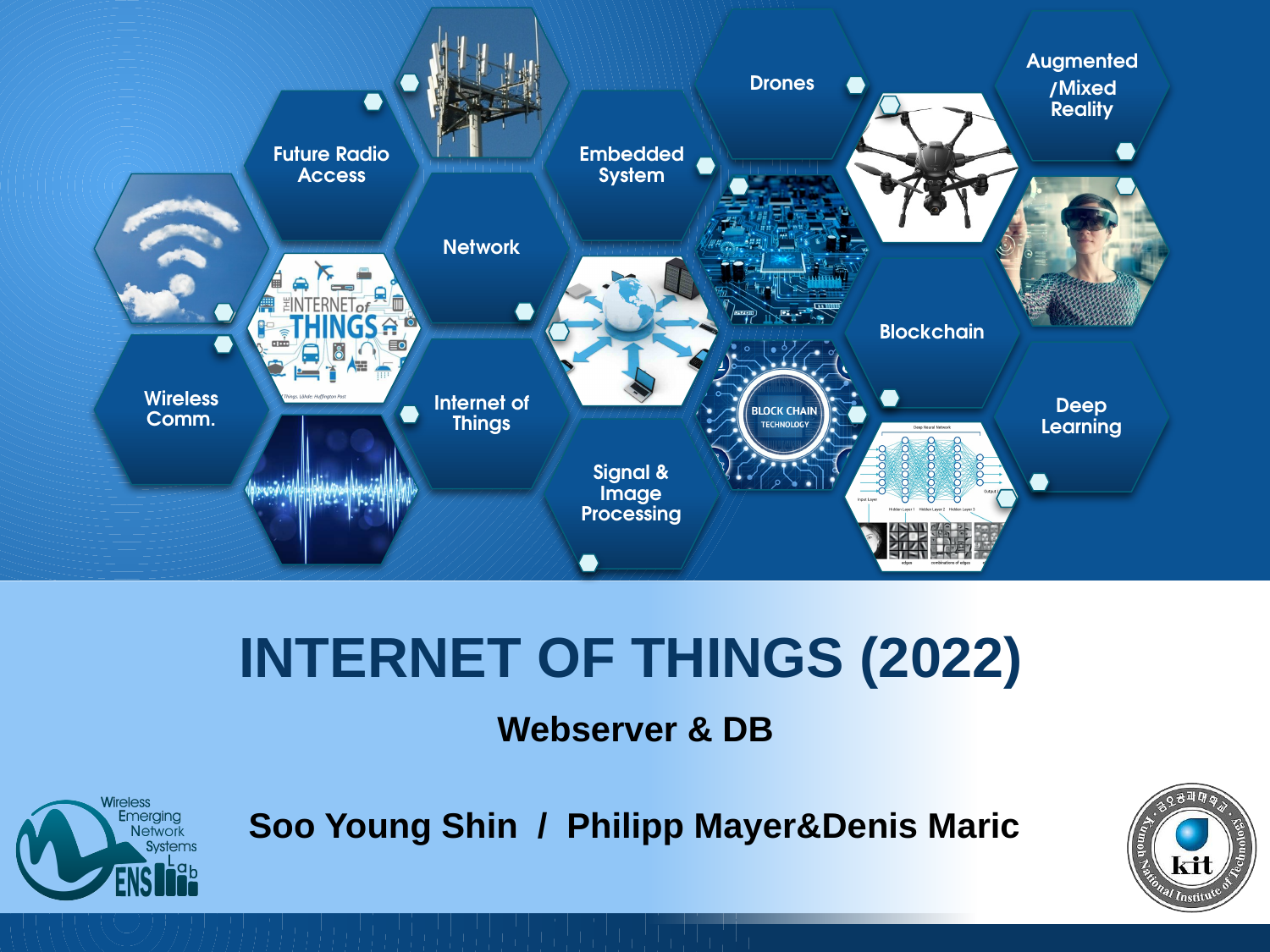

# Internet of Things (2022)
Webserver & DB
Soo Young Shin  /  Philipp Mayer&Denis Maric